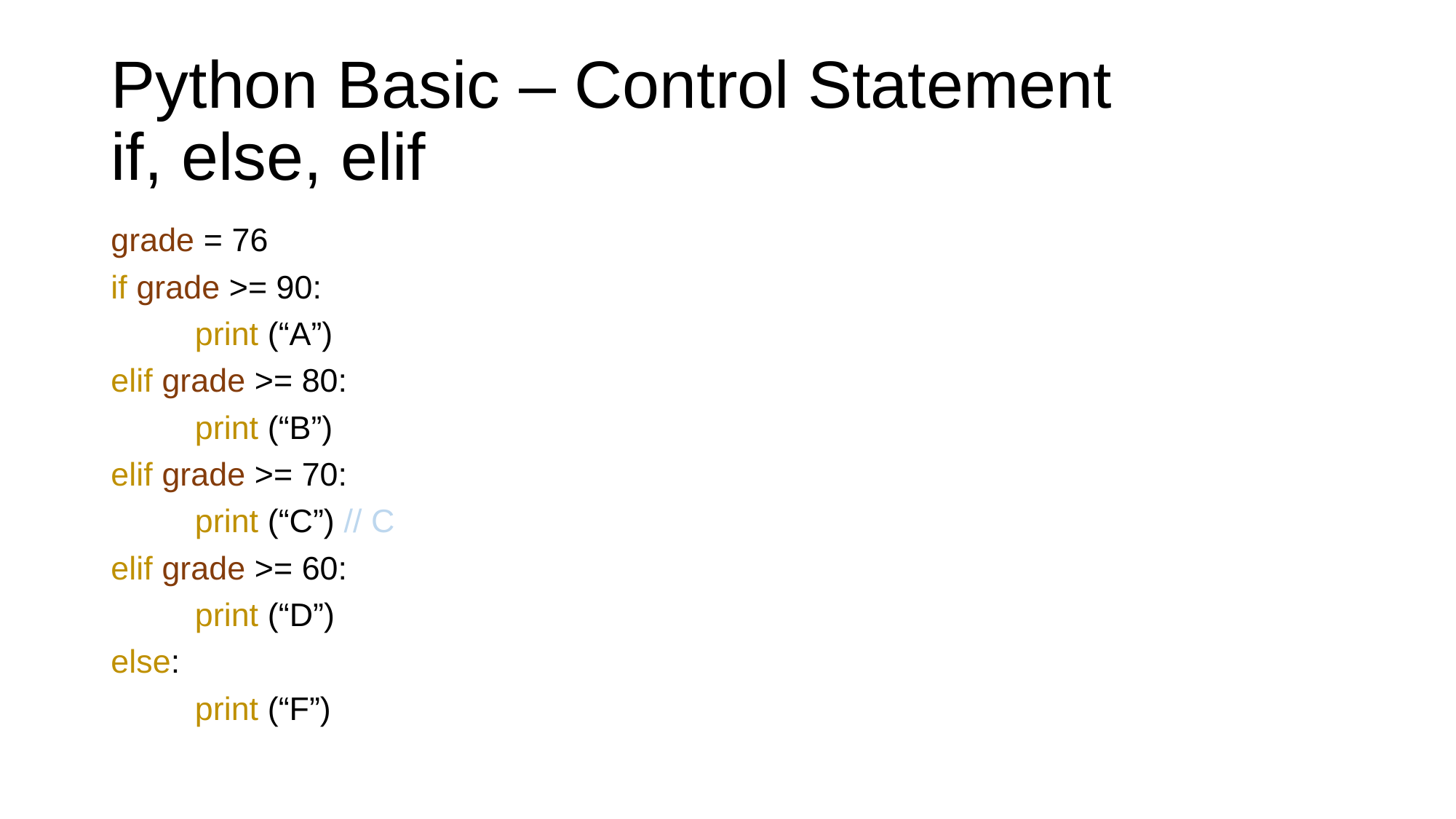

# Python Basic – Control Statement if, else, elif
grade = 76
if grade >= 90:
	print (“A”)
elif grade >= 80:
	print (“B”)
elif grade >= 70:
	print (“C”) // C
elif grade >= 60:
	print (“D”)
else:
	print (“F”)